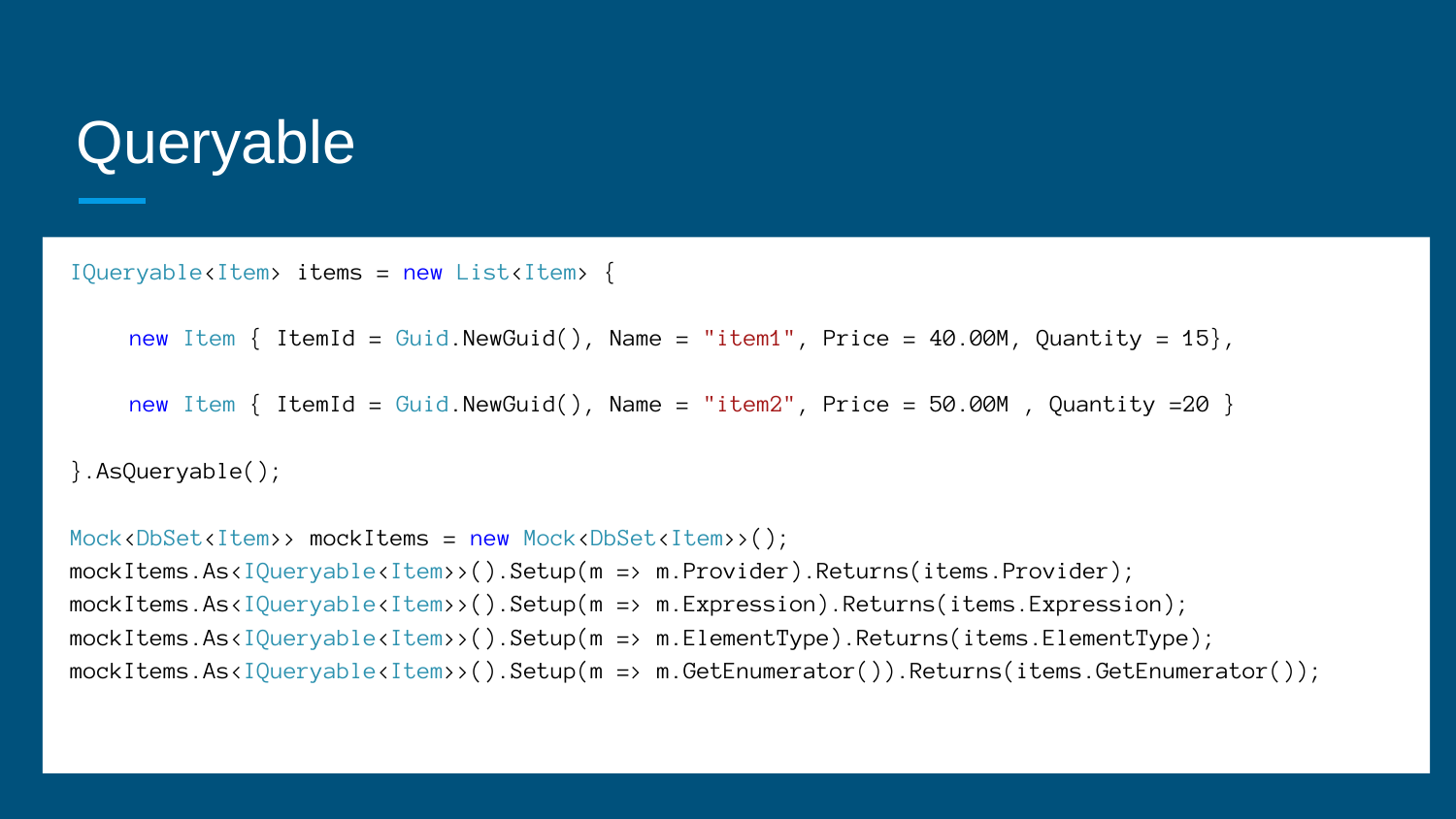

# Queryable
 IQueryable<Item> items = new List<Item> {
new Item { ItemId = Guid.NewGuid(), Name = "item1", Price = 40.00M, Quantity = 15},
new Item { ItemId = Guid.NewGuid(), Name = "item2", Price = 50.00M , Quantity =20 }

 }.AsQueryable();

 Mock<DbSet<Item>> mockItems = new Mock<DbSet<Item>>();
 mockItems.As<IQueryable<Item>>().Setup(m => m.Provider).Returns(items.Provider);
 mockItems.As<IQueryable<Item>>().Setup(m => m.Expression).Returns(items.Expression);
 mockItems.As<IQueryable<Item>>().Setup(m => m.ElementType).Returns(items.ElementType);
 mockItems.As<IQueryable<Item>>().Setup(m => m.GetEnumerator()).Returns(items.GetEnumerator());